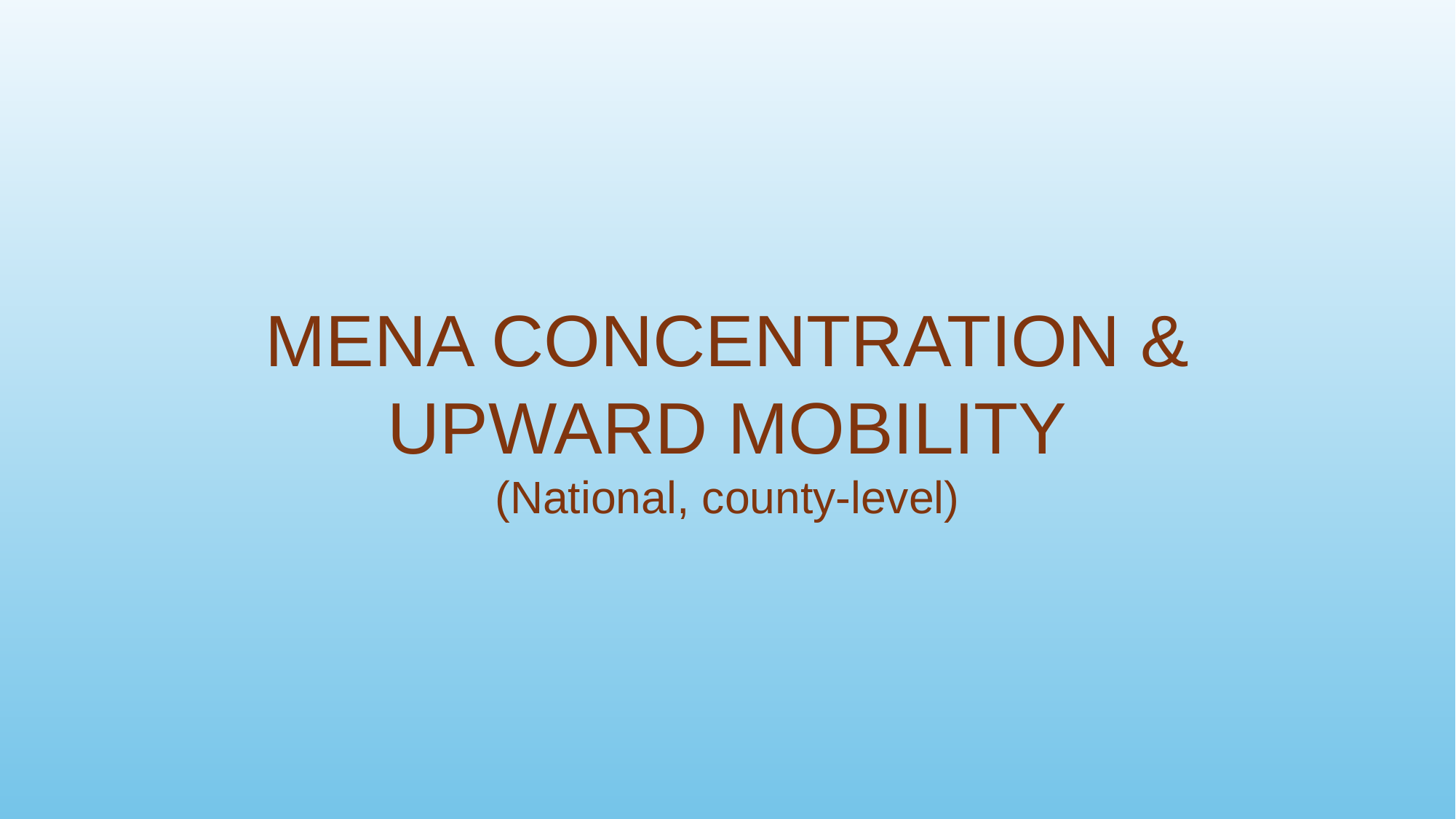

MENA CONCENTRATION & UPWARD MOBILITY
(National, county-level)